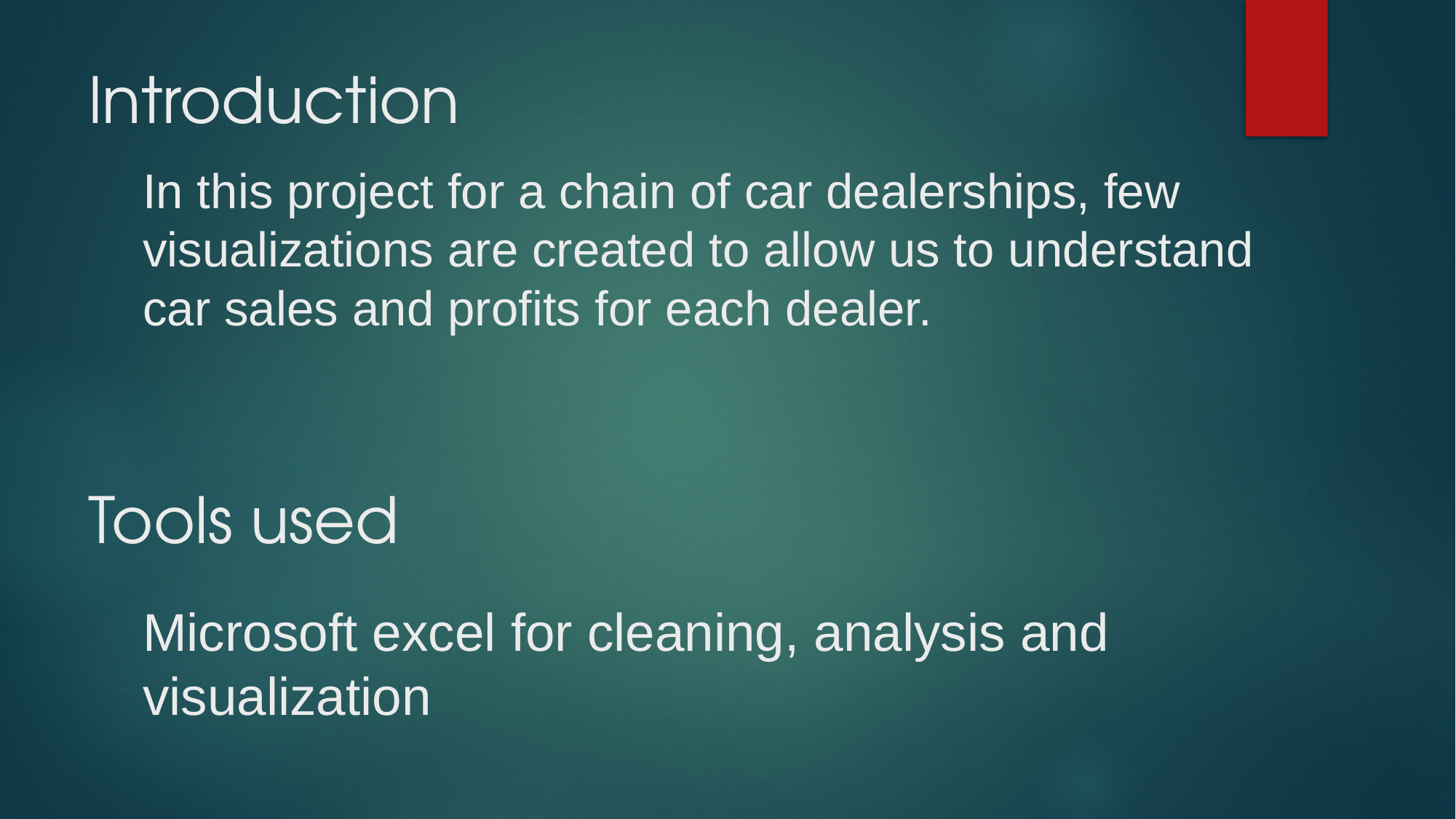

# Introduction
In this project for a chain of car dealerships, few visualizations are created to allow us to understand car sales and profits for each dealer.

Tools used

Microsoft excel for cleaning, analysis and visualization